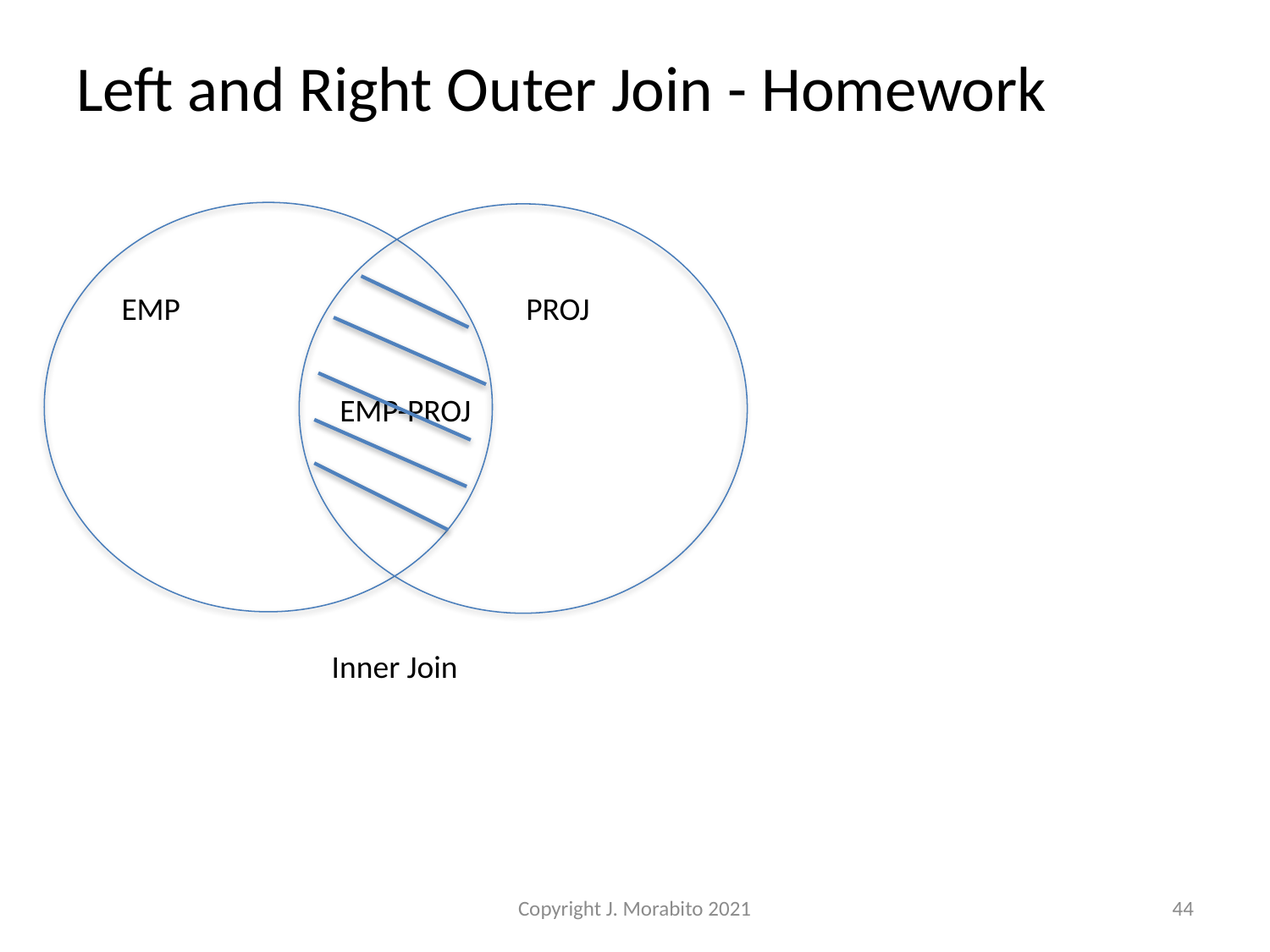

# Left and Right Outer Join - Homework

EMP
PROJ
EMP-PROJ
Inner Join
Copyright J. Morabito 2021
44